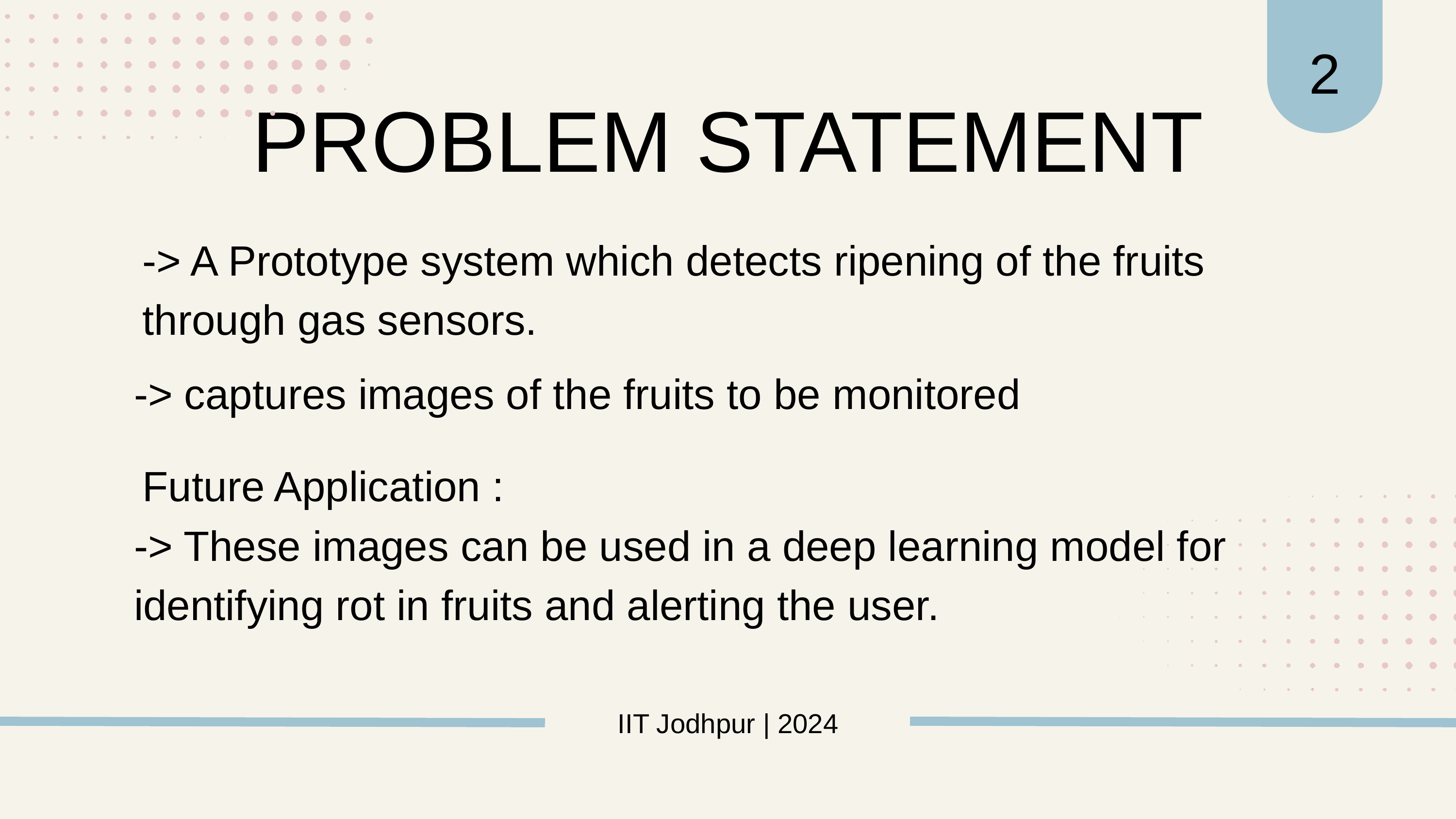

2

PROBLEM STATEMENT
-> A Prototype system which detects ripening of the fruits through gas sensors.
-> captures images of the fruits to be monitored

Future Application :

-> These images can be used in a deep learning model for identifying rot in fruits and alerting the user.

IIT Jodhpur | 2024